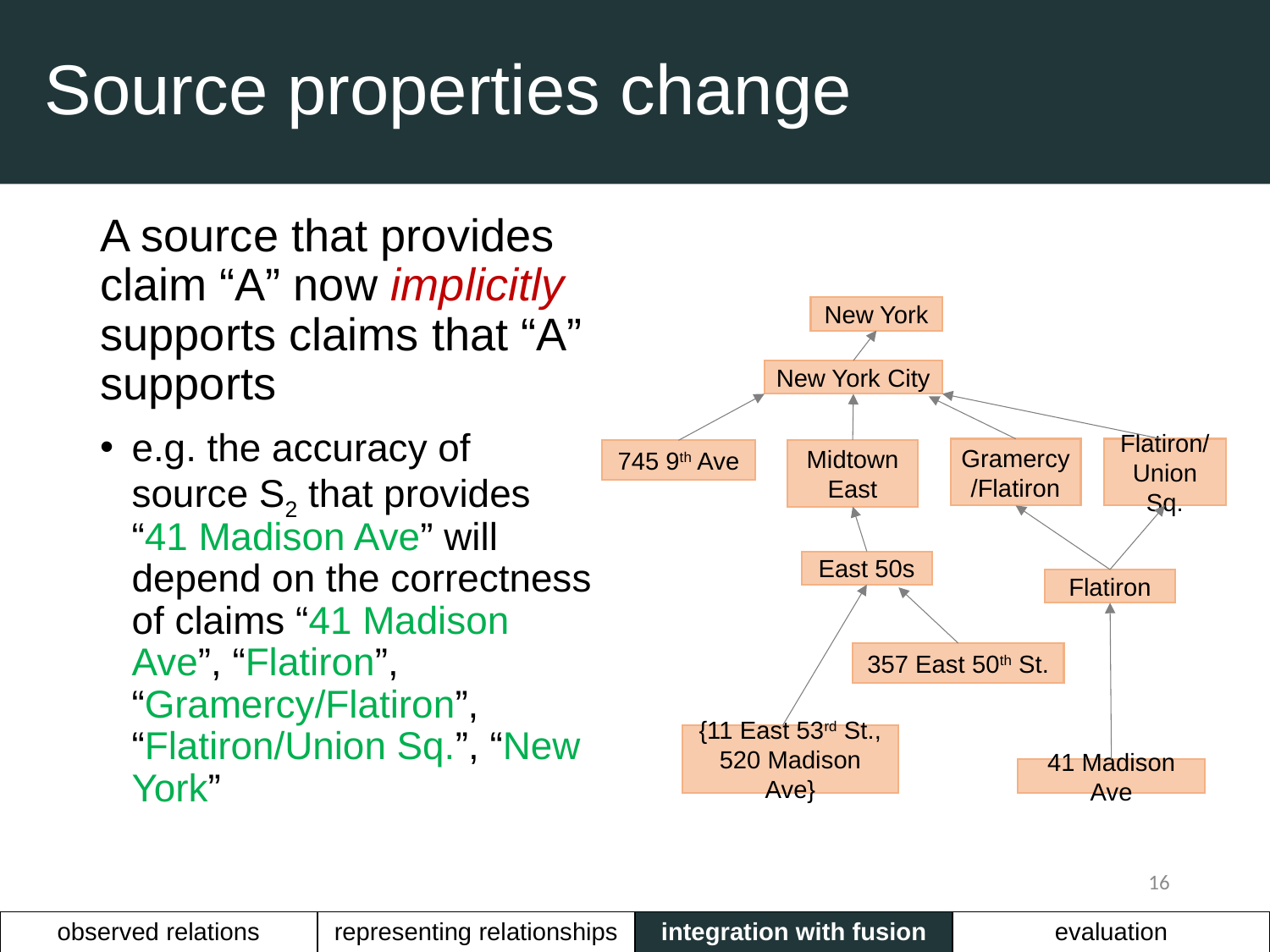

# Source properties change
A source that provides claim “A” now implicitly supports claims that “A” supports
e.g. the accuracy of source S2 that provides “41 Madison Ave” will depend on the correctness of claims “41 Madison Ave”, “Flatiron”, “Gramercy/Flatiron”, “Flatiron/Union Sq.”, “New York”
New York
New York City
Flatiron/Union Sq.
Gramercy/Flatiron
Midtown East
745 9th Ave
East 50s
Flatiron
357 East 50th St.
{11 East 53rd St., 520 Madison Ave}
41 Madison Ave
16
| observed relations | representing relationships | integration with fusion | evaluation |
| --- | --- | --- | --- |